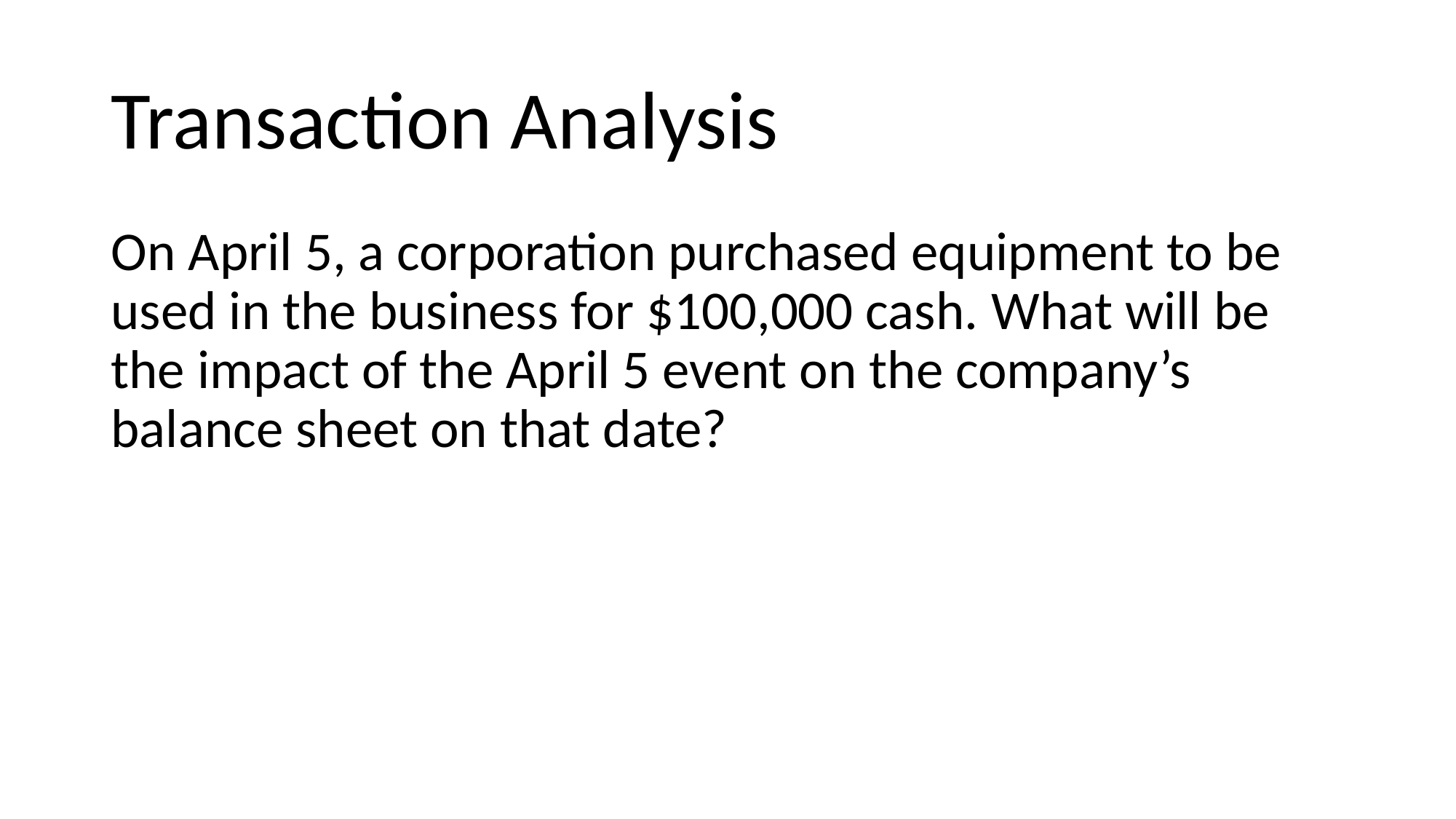

# Transaction Analysis
On April 5, a corporation purchased equipment to be used in the business for $100,000 cash. What will be the impact of the April 5 event on the company’s balance sheet on that date?